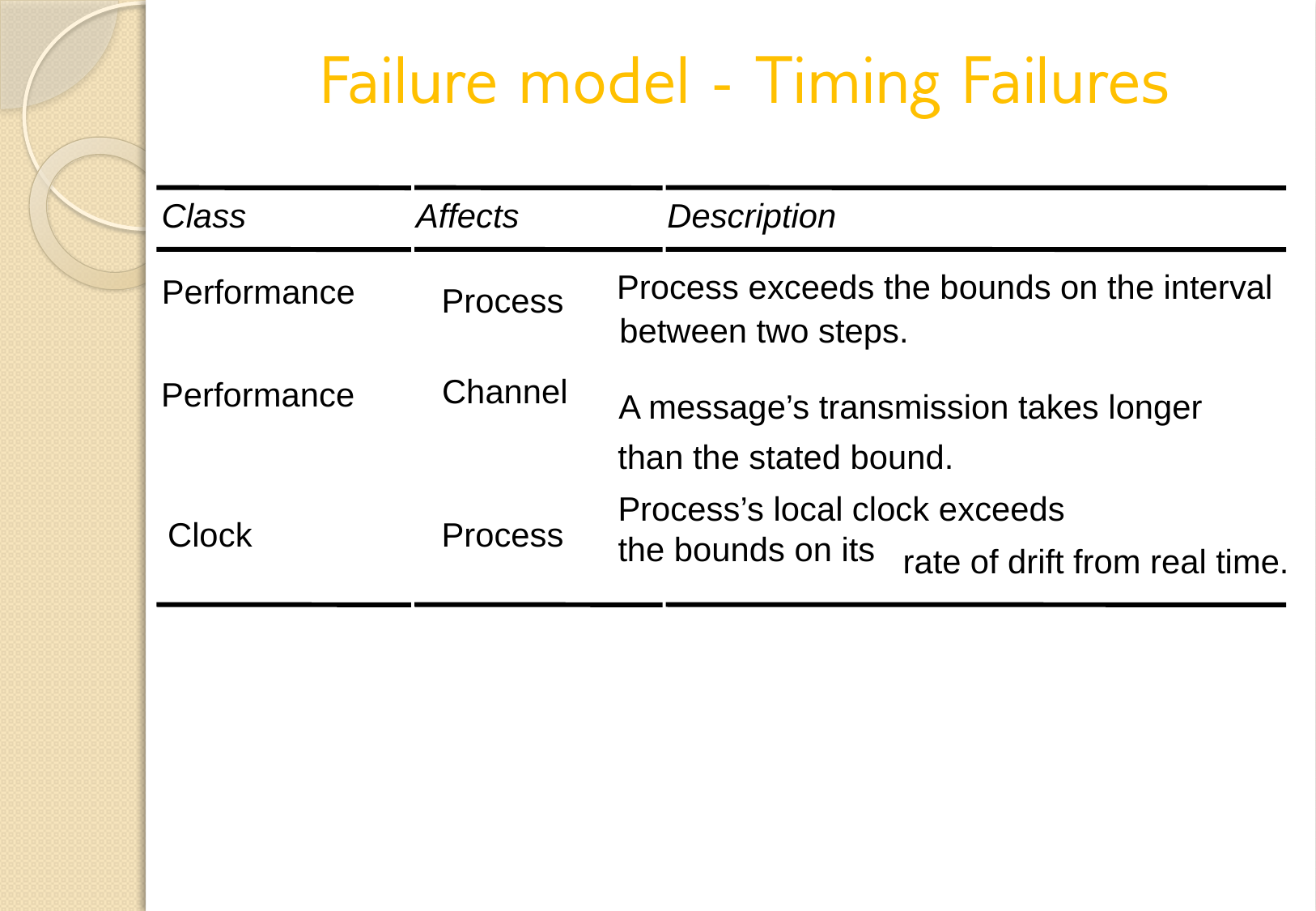

# Failure model - Timing Failures

Class
Affects
Description

Process exceeds the bounds on the interval
Performance
Process
between two steps.
Channel
Performance
A message’s transmission takes longer
than the stated bound.
Process’s local clock exceeds
the bounds on its
Clock
Process
rate of drift from real time.